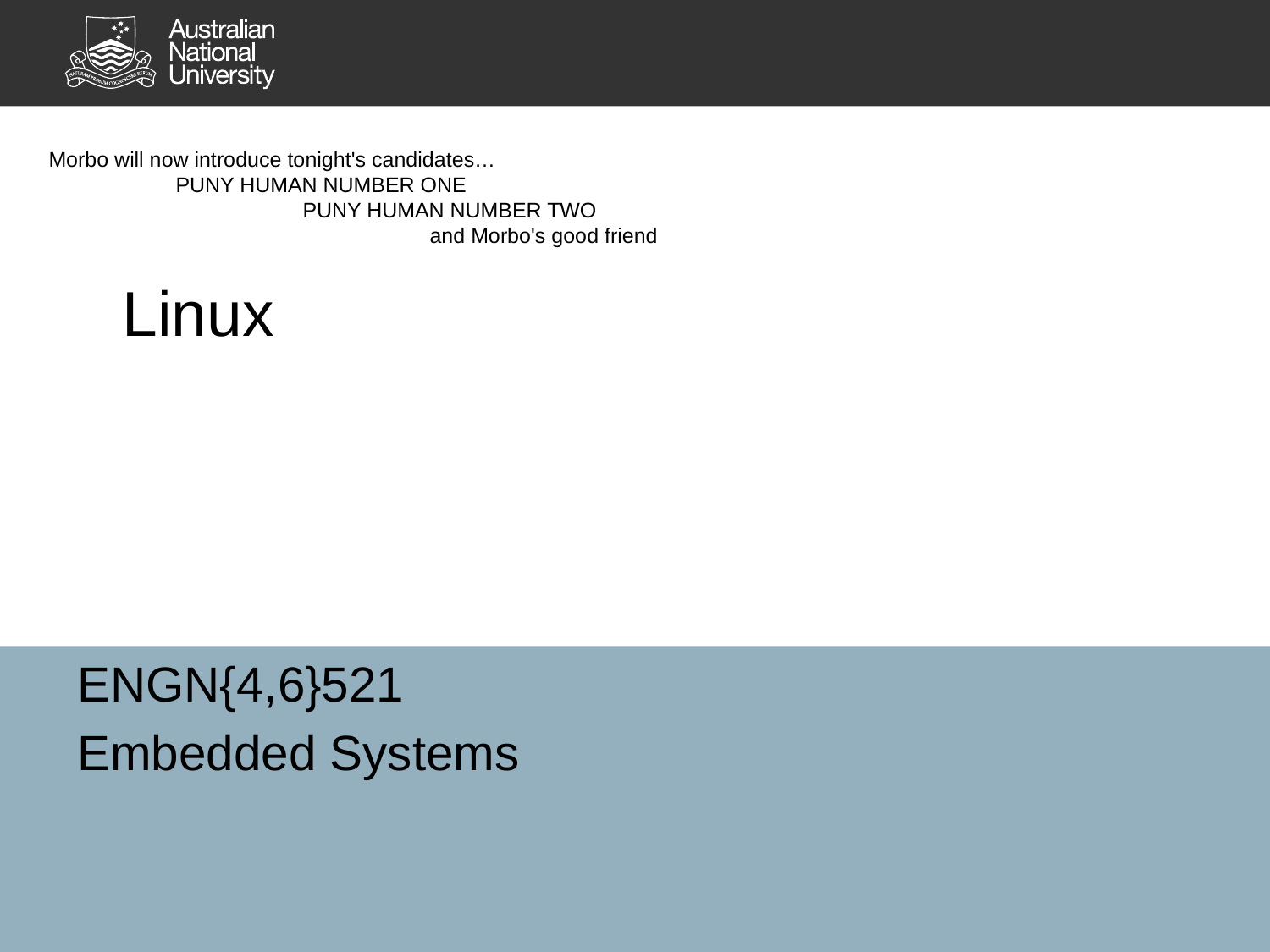

Morbo will now introduce tonight's candidates…
	PUNY HUMAN NUMBER ONE
		PUNY HUMAN NUMBER TWO
			and Morbo's good friend
# Linux
ENGN{4,6}521
Embedded Systems